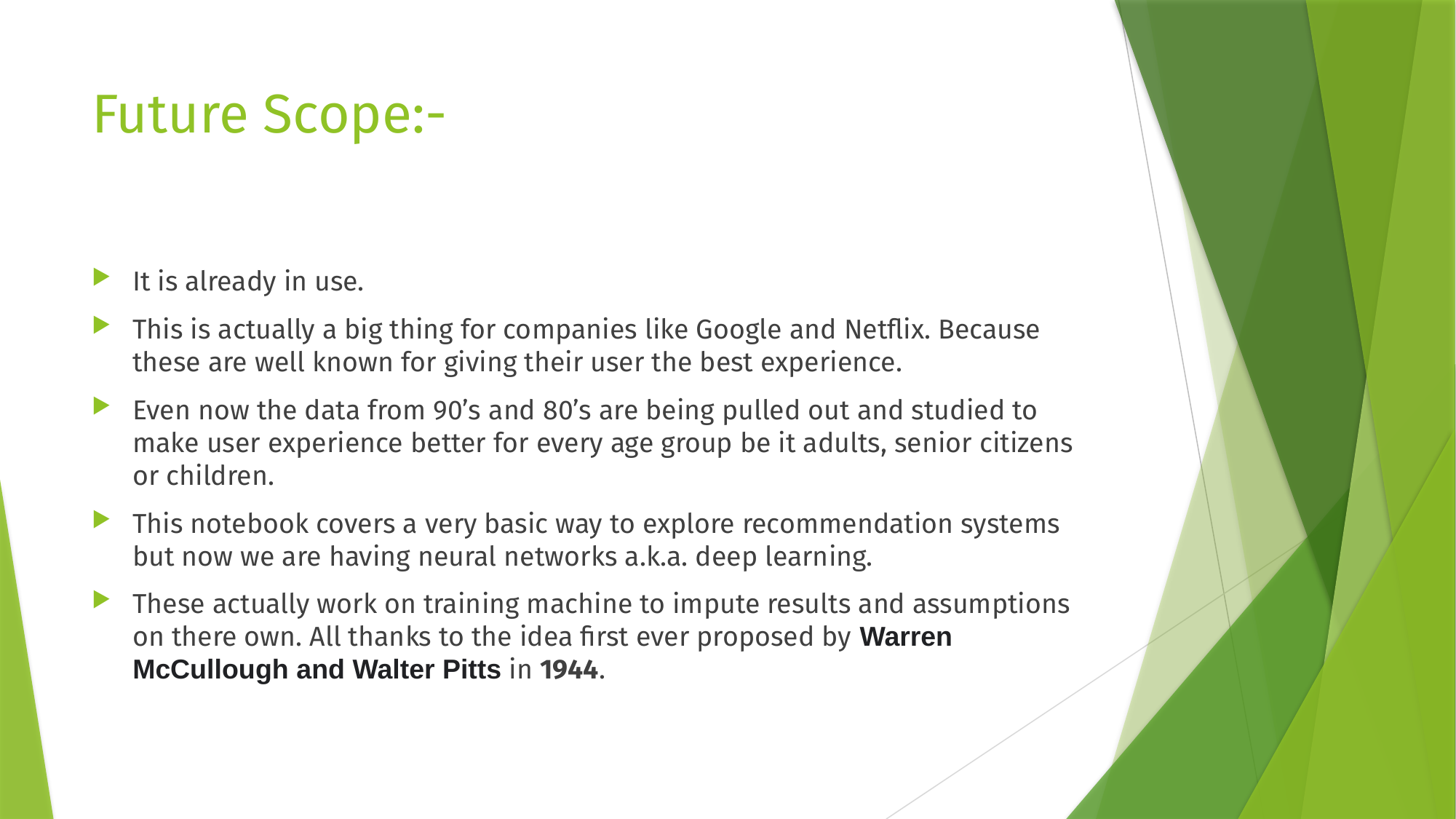

# Future Scope:-
It is already in use.
This is actually a big thing for companies like Google and Netflix. Because these are well known for giving their user the best experience.
Even now the data from 90’s and 80’s are being pulled out and studied to make user experience better for every age group be it adults, senior citizens or children.
This notebook covers a very basic way to explore recommendation systems but now we are having neural networks a.k.a. deep learning.
These actually work on training machine to impute results and assumptions on there own. All thanks to the idea first ever proposed by Warren McCullough and Walter Pitts in 1944.